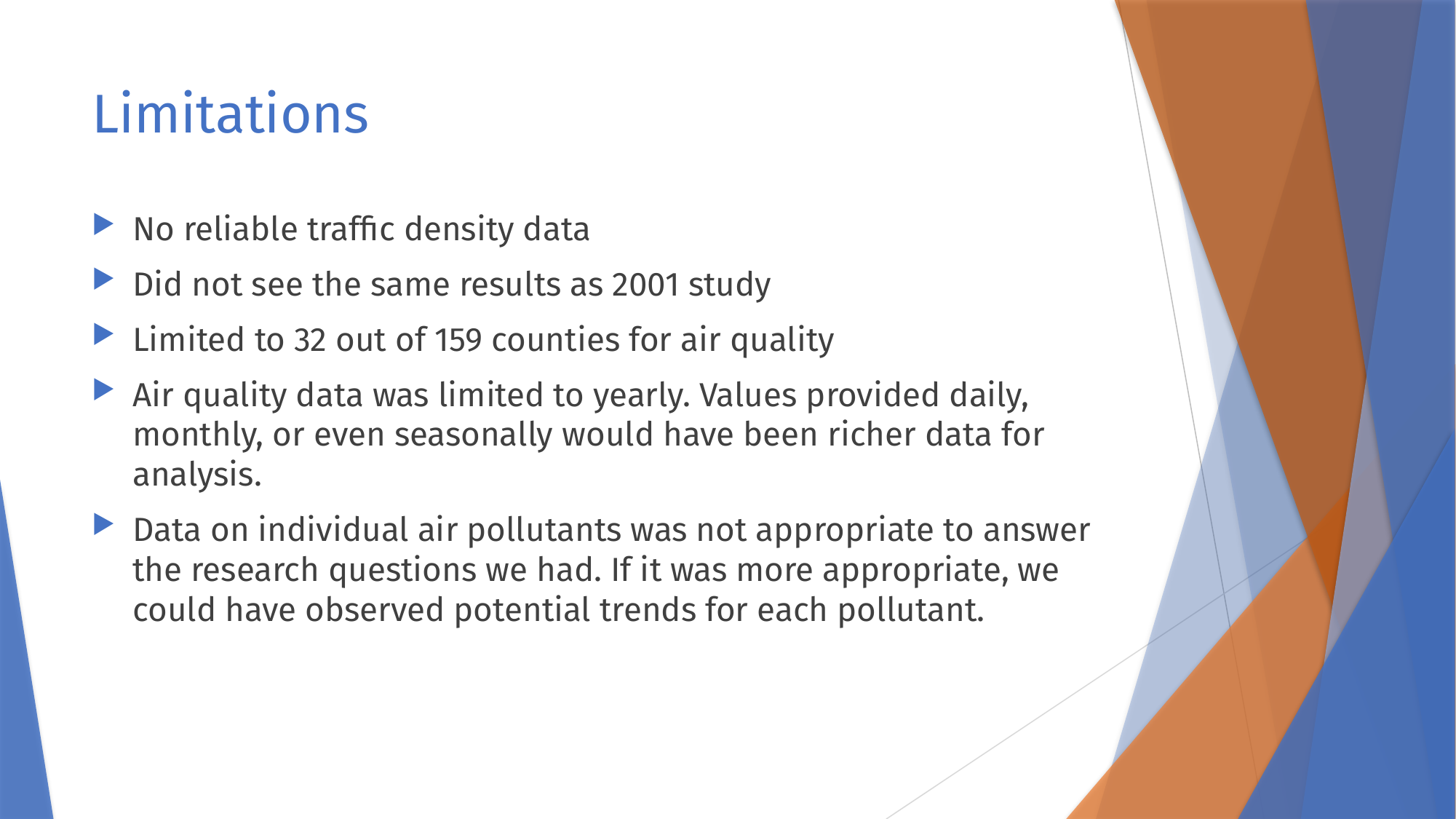

# Limitations
No reliable traffic density data
Did not see the same results as 2001 study
Limited to 32 out of 159 counties for air quality
Air quality data was limited to yearly. Values provided daily, monthly, or even seasonally would have been richer data for analysis.
Data on individual air pollutants was not appropriate to answer the research questions we had. If it was more appropriate, we could have observed potential trends for each pollutant.